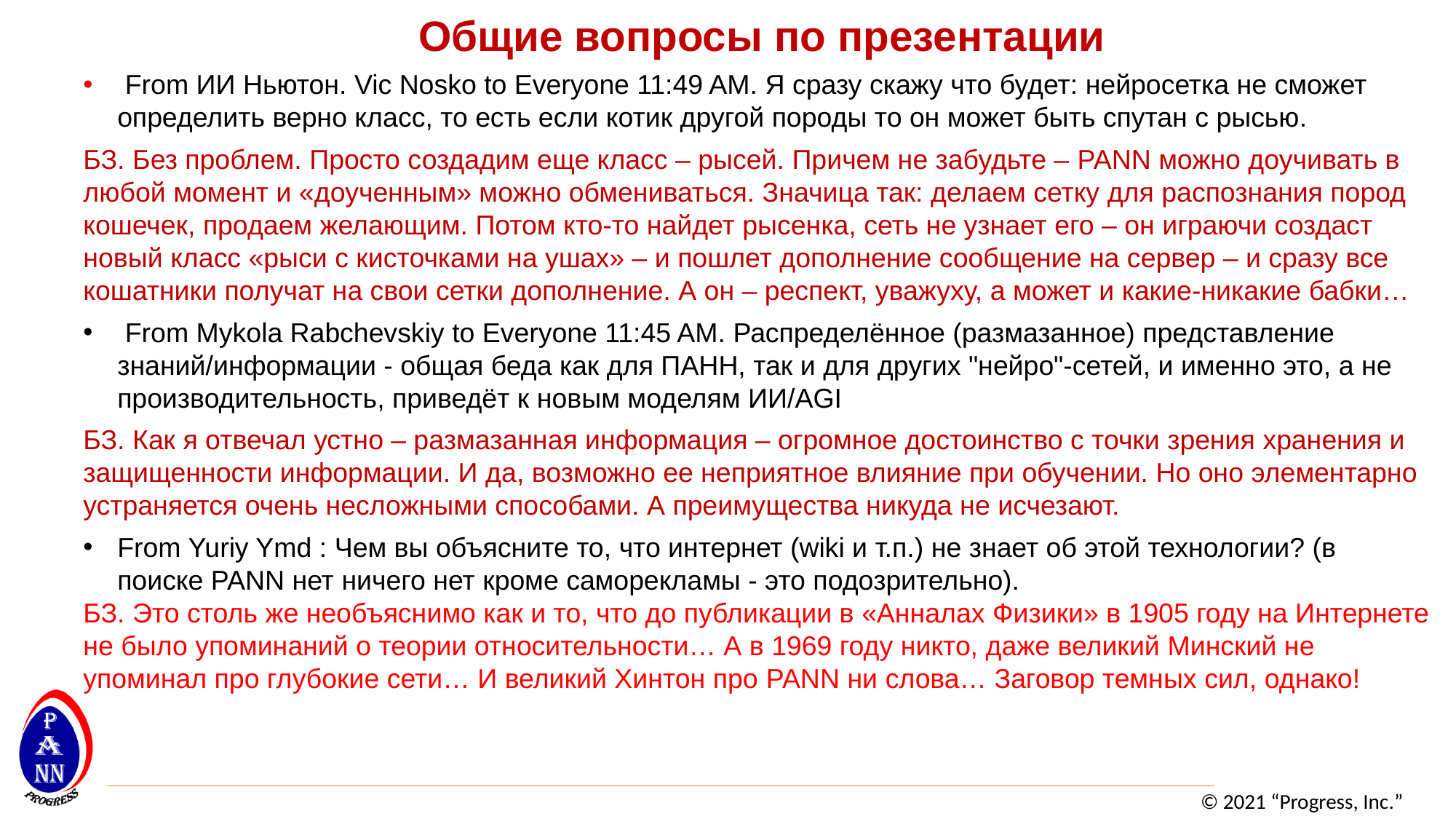

Общие вопросы по презентации
 From ИИ Ньютон. Vic Nosko to Everyone 11:49 AM. Я сразу скажу что будет: нейросетка не сможет определить верно класс, то есть если котик другой породы то он может быть спутан с рысью.
БЗ. Без проблем. Просто создадим еще класс – рысей. Причем не забудьте – PANN можно доучивать в любой момент и «доученным» можно обмениваться. Значица так: делаем сетку для распознания пород кошечек, продаем желающим. Потом кто-то найдет рысенка, сеть не узнает его – он играючи создаст новый класс «рыси с кисточками на ушах» – и пошлет дополнение сообщение на сервер – и сразу все кошатники получат на свои сетки дополнение. А он – респект, уважуху, а может и какие-никакие бабки…
 From Mykola Rabchevskiy to Everyone 11:45 AM. Распределённое (размазанное) представление знаний/информации - общая беда как для ПАНН, так и для других "нейро"-сетей, и именно это, а не производительность, приведёт к новым моделям ИИ/AGI
БЗ. Как я отвечал устно – размазанная информация – огромное достоинство с точки зрения хранения и защищенности информации. И да, возможно ее неприятное влияние при обучении. Но оно элементарно устраняется очень несложными способами. А преимущества никуда не исчезают.
From Yuriy Ymd : Чем вы объясните то, что интернет (wiki и т.п.) не знает об этой технологии? (в поиске PANN нет ничего нет кроме саморекламы - это подозрительно).
БЗ. Это столь же необъяснимо как и то, что до публикации в «Анналах Физики» в 1905 году на Интернете не было упоминаний о теории относительности… А в 1969 году никто, даже великий Минский не упоминал про глубокие сети… И великий Хинтон про PANN ни слова… Заговор темных сил, однако!